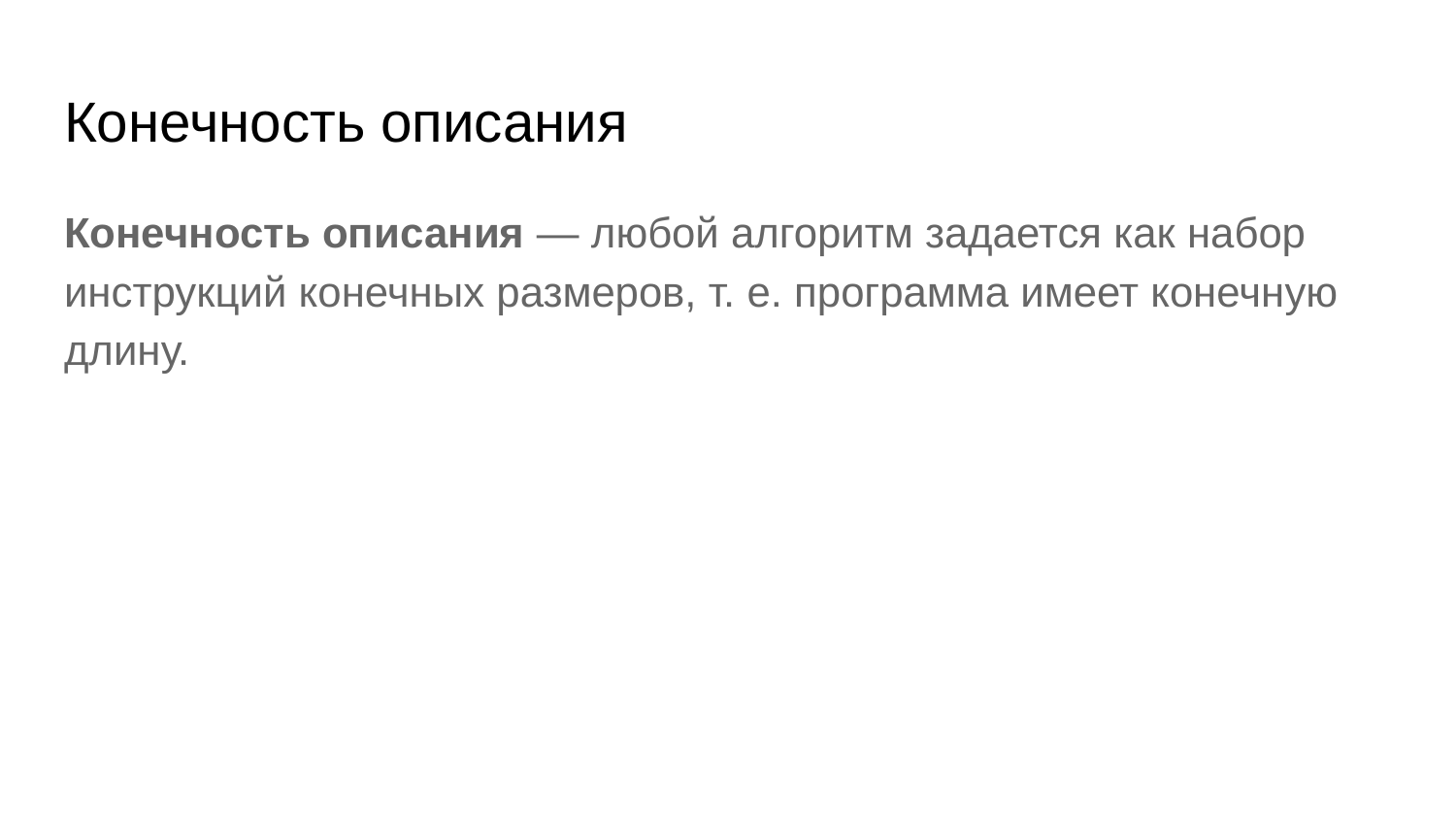

# Конечность описания
Конечность описания — любой алгоритм задается как набор инструкций конечных размеров, т. е. программа имеет конечную длину.